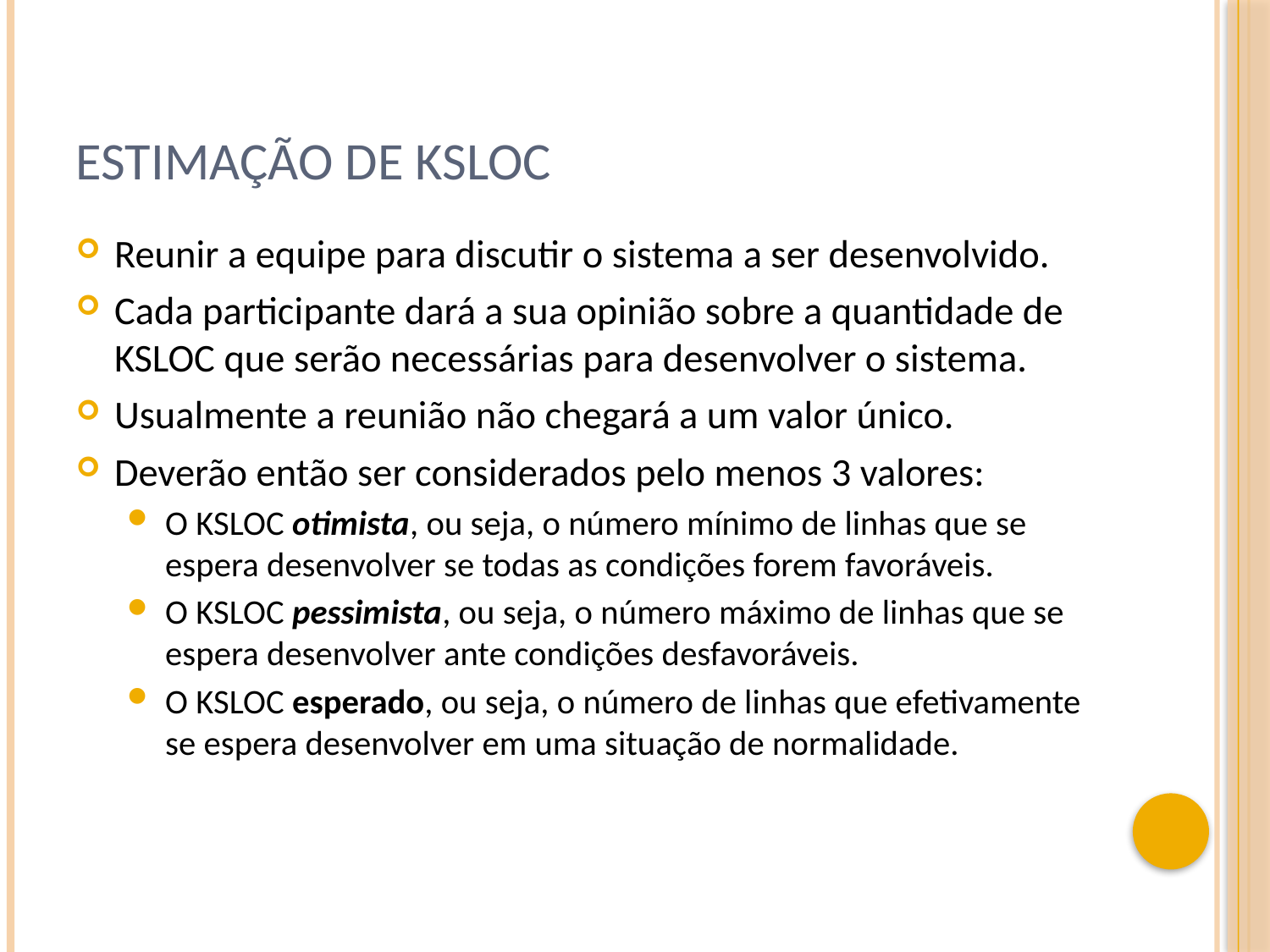

# Estimação de KSLOC
Reunir a equipe para discutir o sistema a ser desenvolvido.
Cada participante dará a sua opinião sobre a quantidade de KSLOC que serão necessárias para desenvolver o sistema.
Usualmente a reunião não chegará a um valor único.
Deverão então ser considerados pelo menos 3 valores:
O KSLOC otimista, ou seja, o número mínimo de linhas que se espera desenvolver se todas as condições forem favoráveis.
O KSLOC pessimista, ou seja, o número máximo de linhas que se espera desenvolver ante condições desfavoráveis.
O KSLOC esperado, ou seja, o número de linhas que efetivamente se espera desenvolver em uma situação de normalidade.